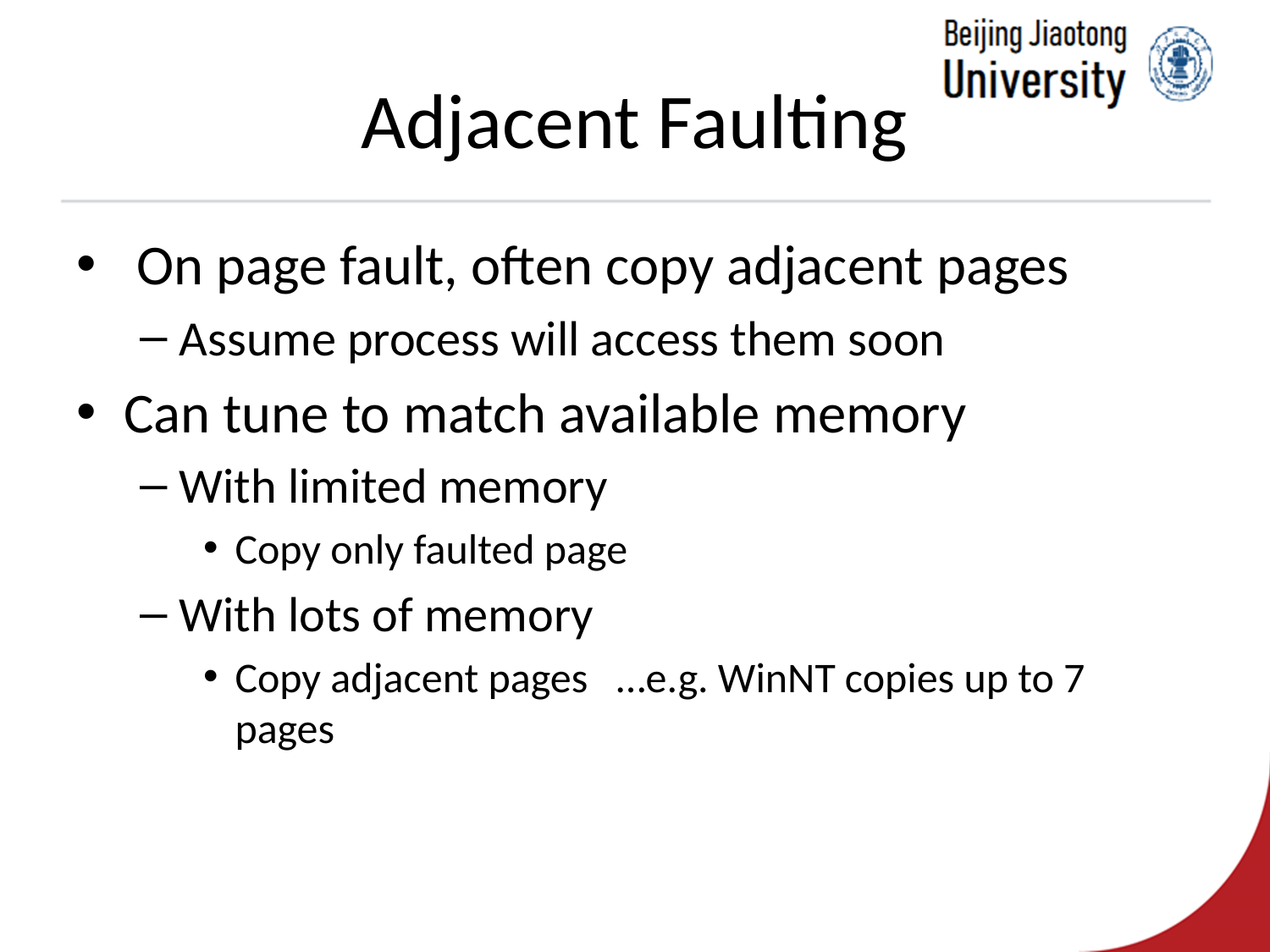

# Adjacent Faulting
 On page fault, often copy adjacent pages
Assume process will access them soon
Can tune to match available memory
With limited memory
Copy only faulted page
With lots of memory
Copy adjacent pages   …e.g. WinNT copies up to 7 pages